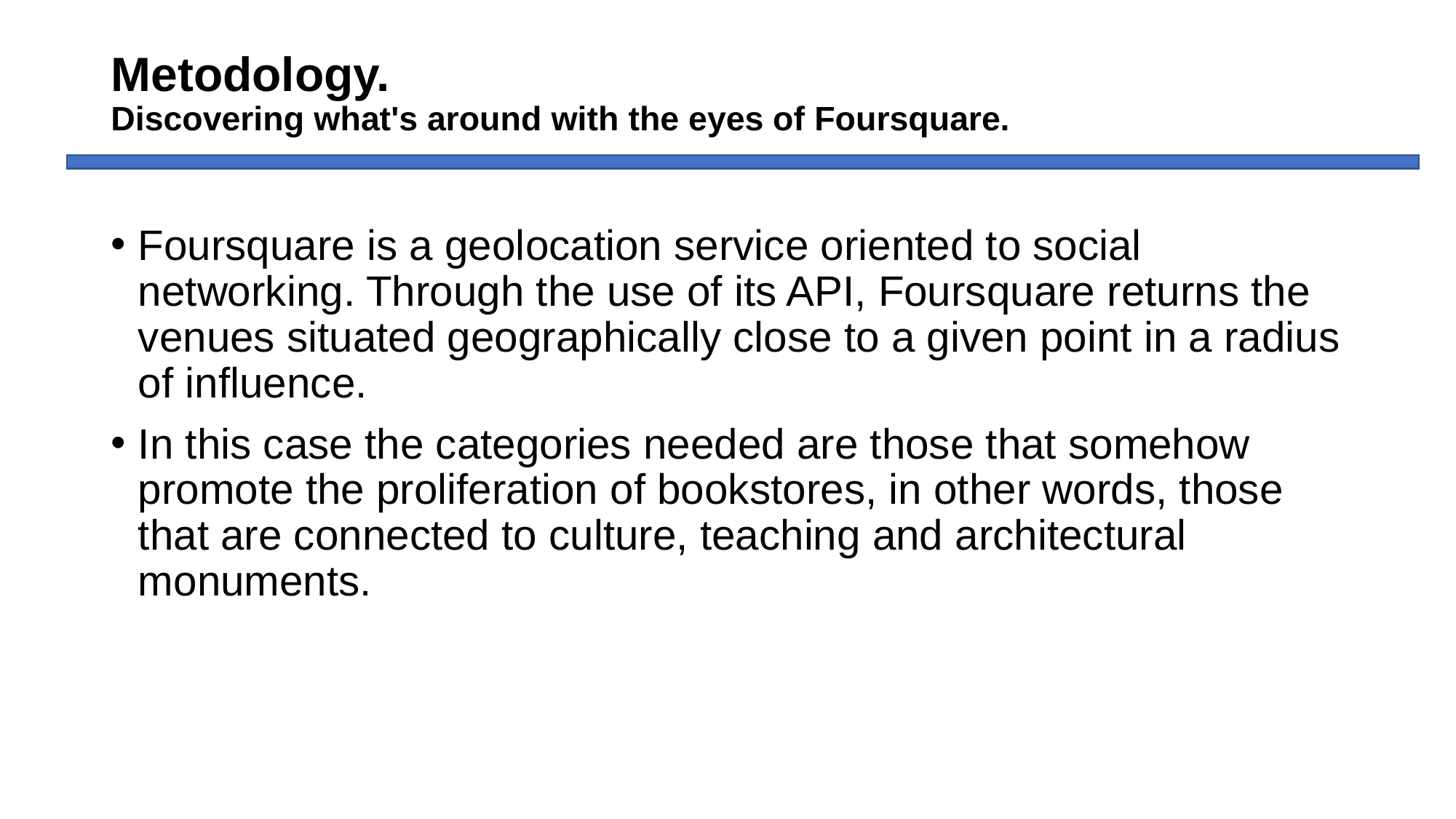

# Metodology. Discovering what's around with the eyes of Foursquare.

Foursquare is a geolocation service oriented to social networking. Through the use of its API, Foursquare returns the venues situated geographically close to a given point in a radius of influence.
In this case the categories needed are those that somehow promote the proliferation of bookstores, in other words, those that are connected to culture, teaching and architectural monuments.